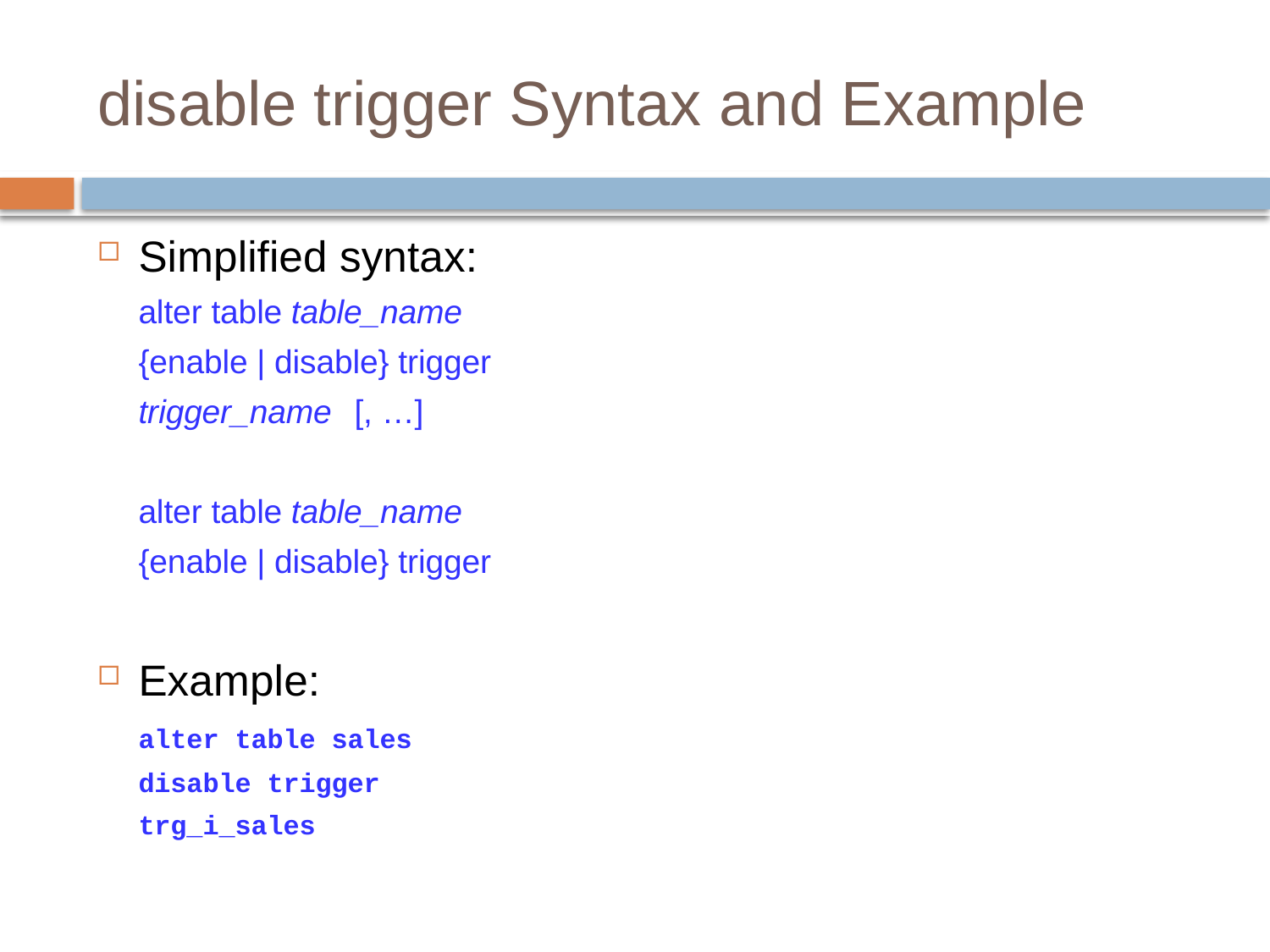

# disable trigger Syntax and Example
Simplified syntax:
	alter table table_name
	{enable | disable} trigger
	trigger_name	[, …]

	alter table table_name
	{enable | disable} trigger

Example:
	alter table sales
	disable trigger
	trg_i_sales